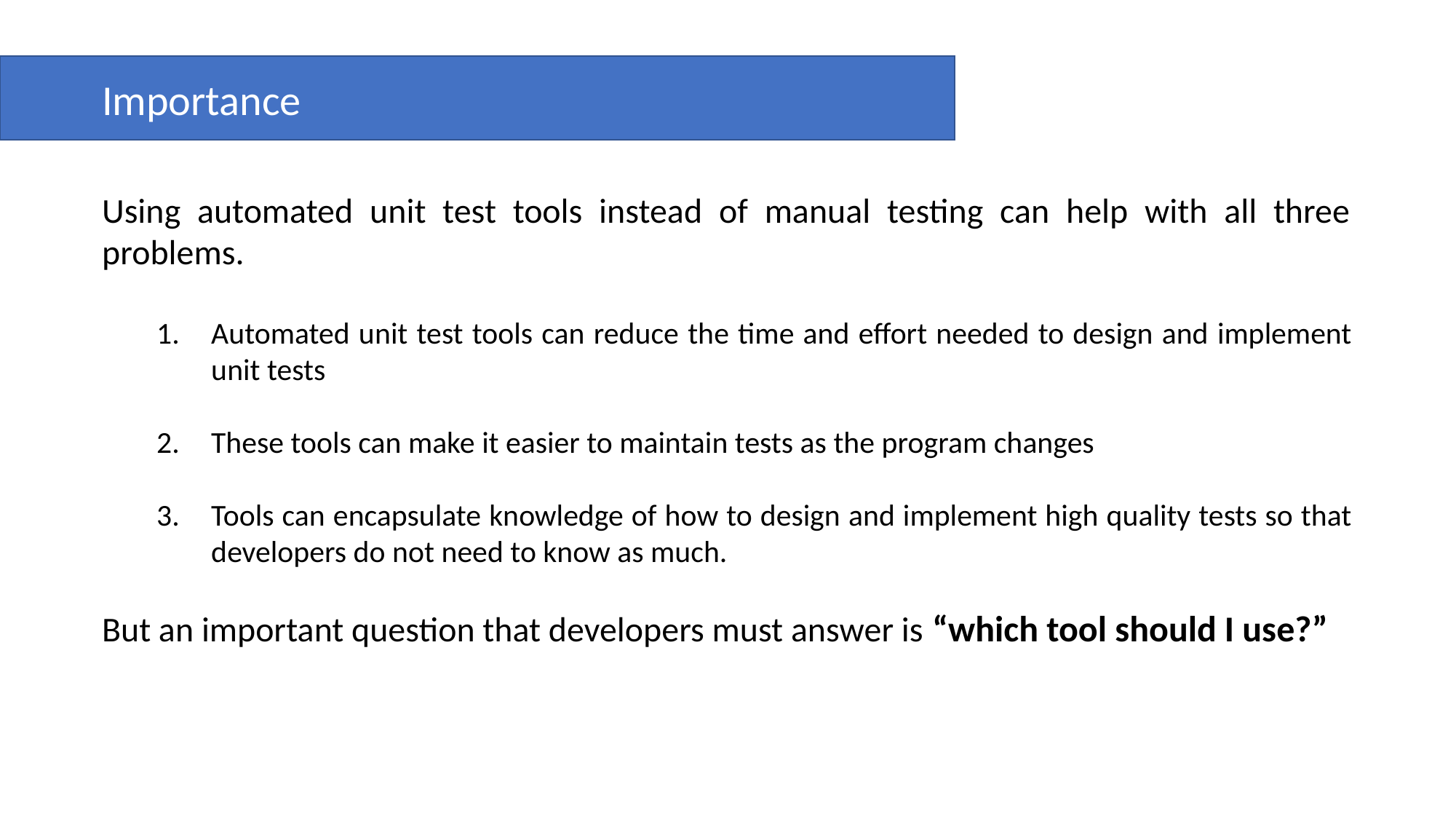

Importance
Using automated unit test tools instead of manual testing can help with all three problems.

Automated unit test tools can reduce the time and effort needed to design and implement unit tests

These tools can make it easier to maintain tests as the program changes

Tools can encapsulate knowledge of how to design and implement high quality tests so that developers do not need to know as much.

But an important question that developers must answer is “which tool should I use?”